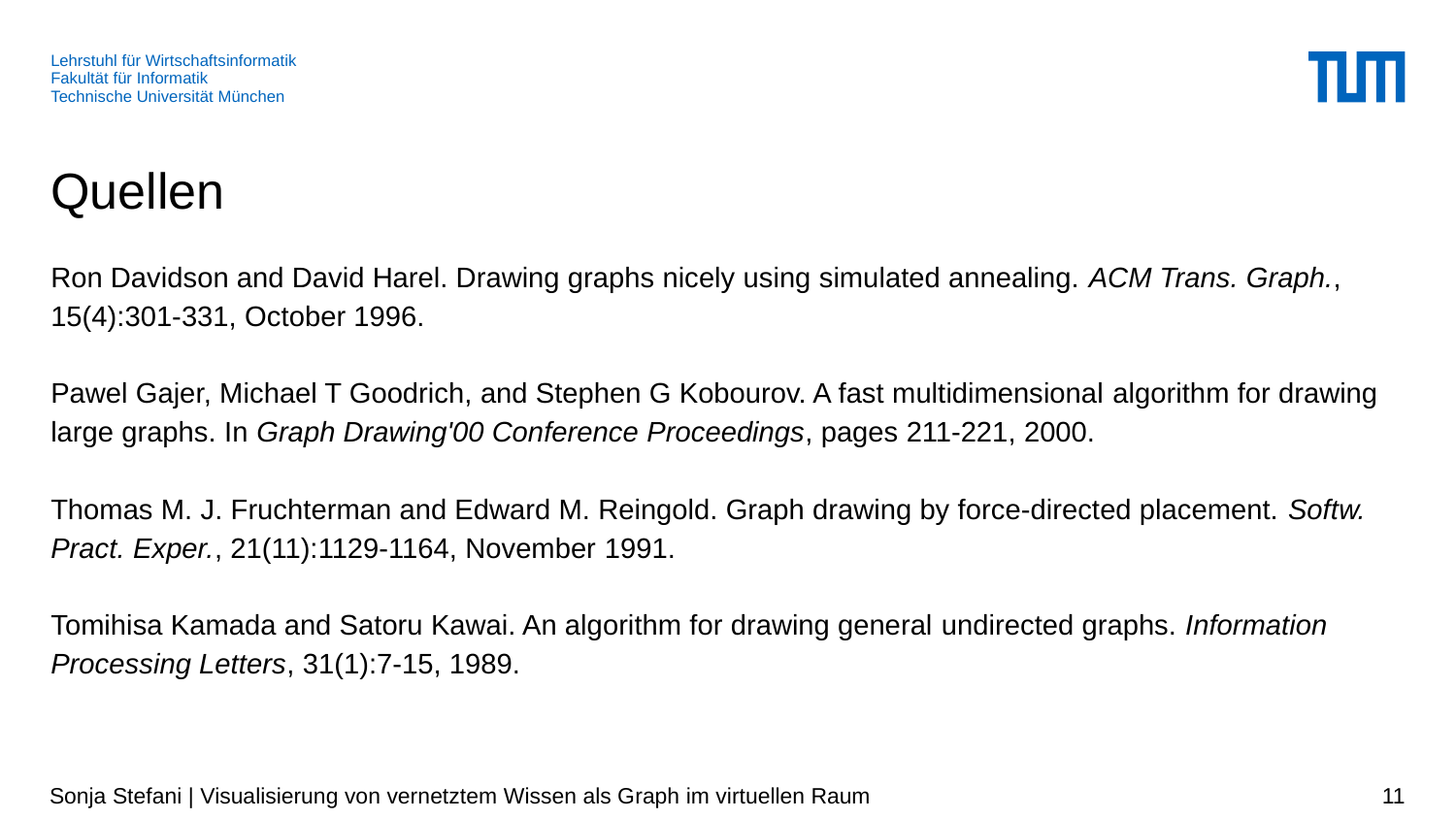

# Quellen
Ron Davidson and David Harel. Drawing graphs nicely using simulated annealing. ACM Trans. Graph., 15(4):301-331, October 1996.

Pawel Gajer, Michael T Goodrich, and Stephen G Kobourov. A fast multidimensional algorithm for drawing large graphs. In Graph Drawing'00 Conference Proceedings, pages 211-221, 2000.

Thomas M. J. Fruchterman and Edward M. Reingold. Graph drawing by force-directed placement. Softw. Pract. Exper., 21(11):1129-1164, November 1991.

Tomihisa Kamada and Satoru Kawai. An algorithm for drawing general undirected graphs. Information Processing Letters, 31(1):7-15, 1989.

Sonja Stefani | Visualisierung von vernetztem Wissen als Graph im virtuellen Raum
11